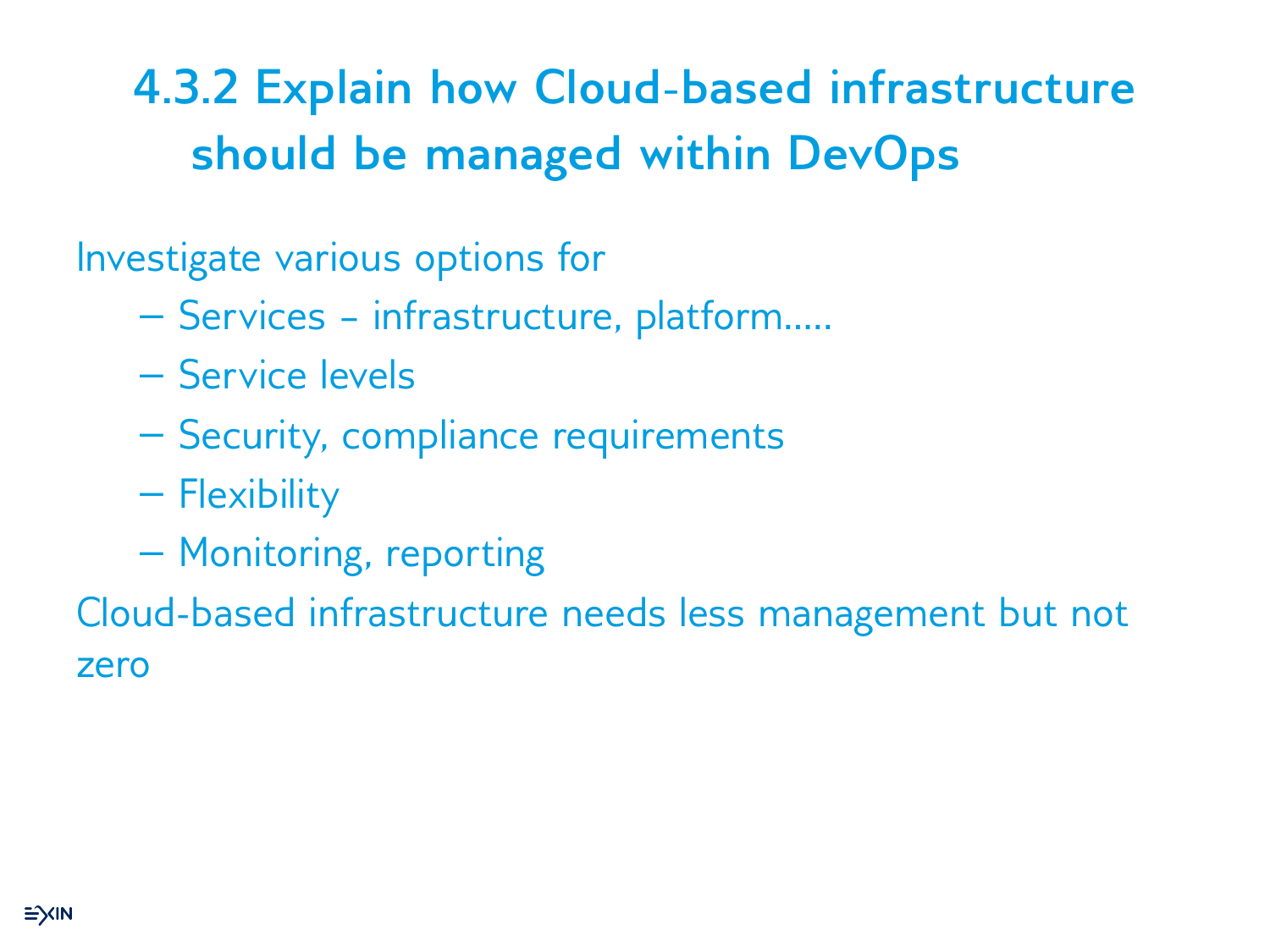

# 4.3.2 Explain how Cloud-based infrastructure should be managed within DevOps
Investigate various options for
Services – infrastructure, platform…..
Service levels
Security, compliance requirements
Flexibility
Monitoring, reporting
Cloud-based infrastructure needs less management but not zero